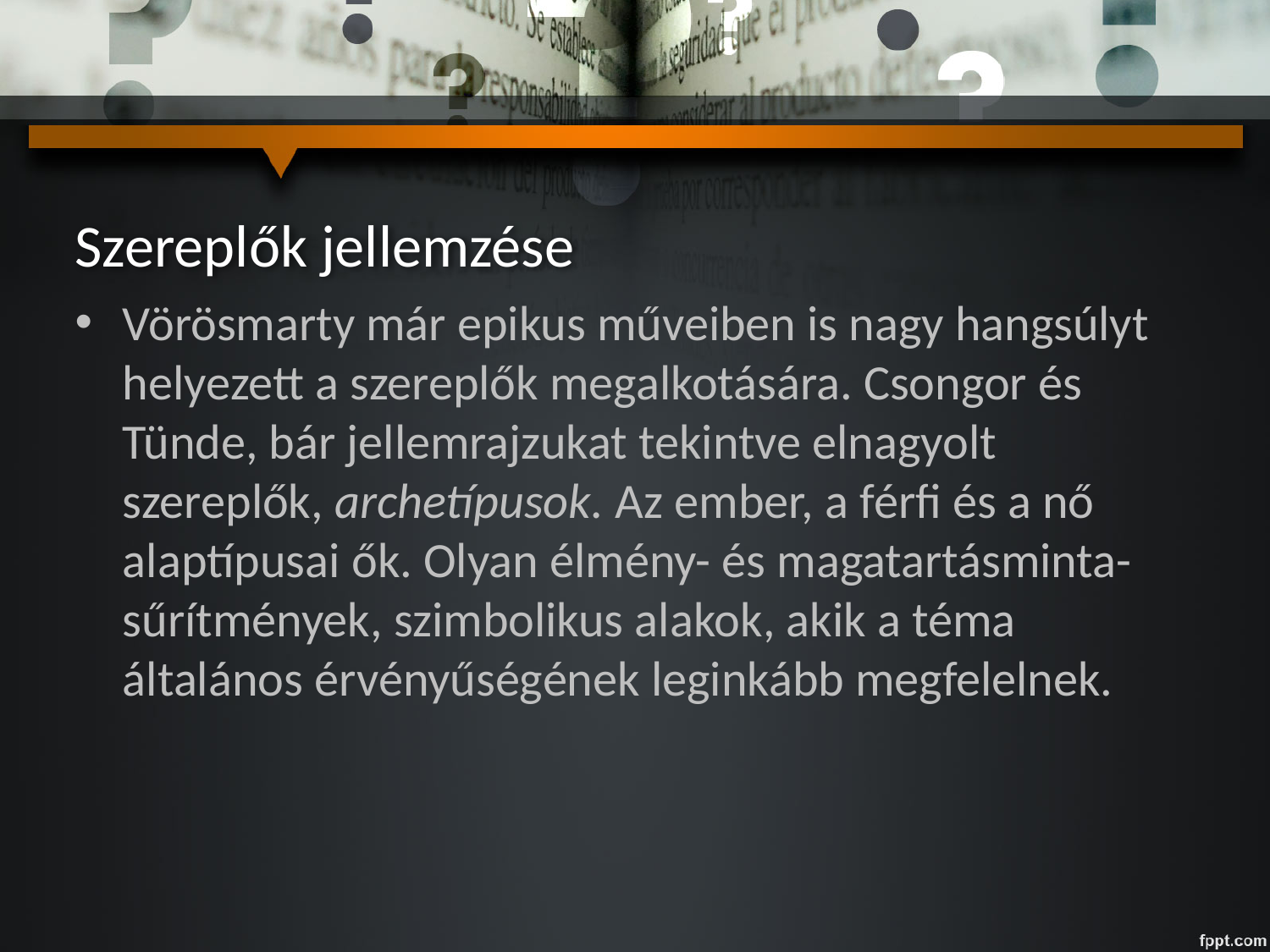

# Szereplők jellemzése
Vörösmarty már epikus műveiben is nagy hangsúlyt helyezett a szereplők megalkotására. Csongor és Tünde, bár jellemrajzukat tekintve elnagyolt szereplők, archetípusok. Az ember, a férfi és a nő alaptípusai ők. Olyan élmény- és magatartásminta-sűrítmények, szimbolikus alakok, akik a téma általános érvényűségének leginkább megfelelnek.